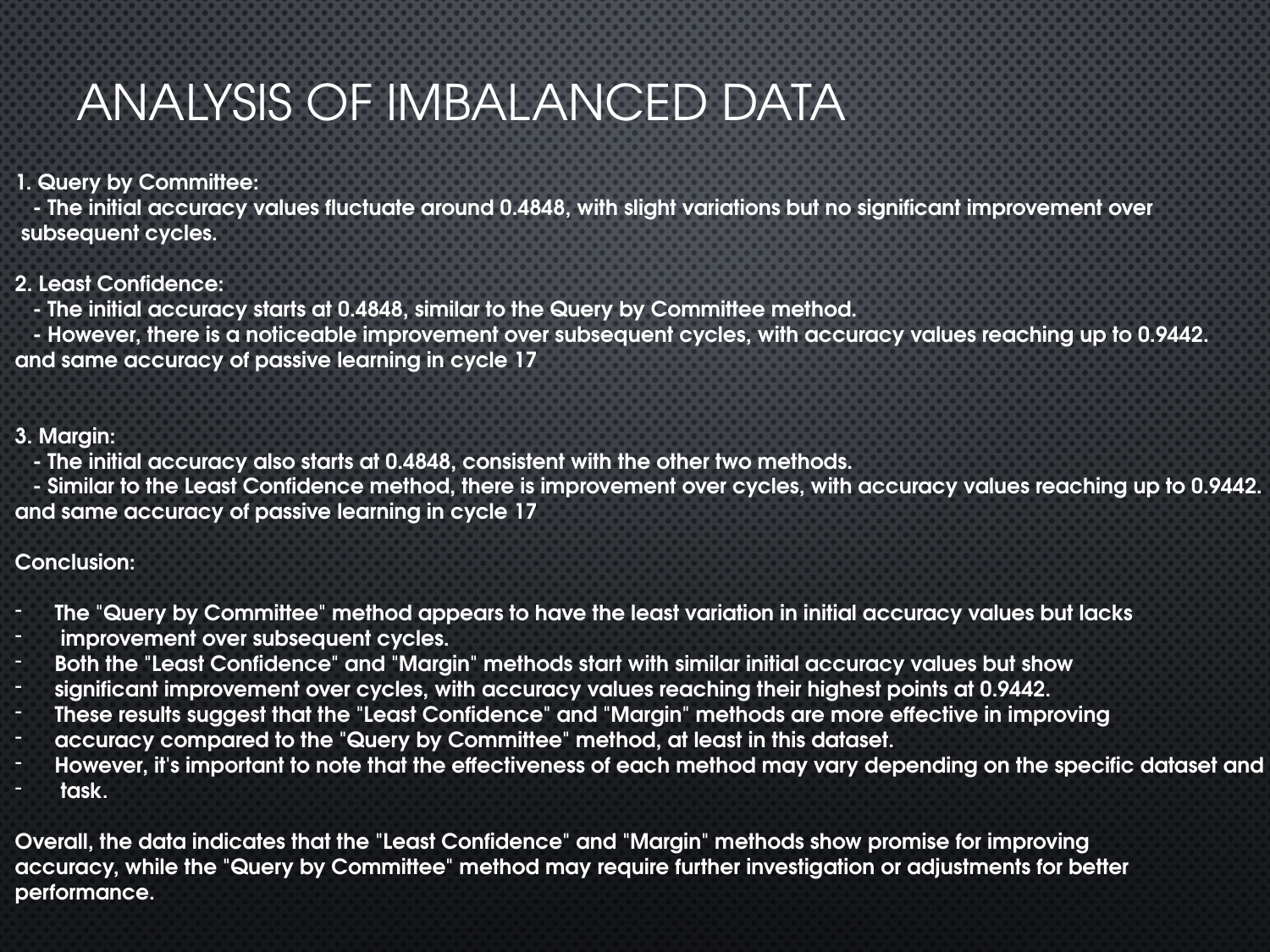

# Analysis of imbalanced data

1. Query by Committee:
   - The initial accuracy values fluctuate around 0.4848, with slight variations but no significant improvement over
 subsequent cycles.

2. Least Confidence:
   - The initial accuracy starts at 0.4848, similar to the Query by Committee method.
   - However, there is a noticeable improvement over subsequent cycles, with accuracy values reaching up to 0.9442.
and same accuracy of passive learning in cycle 17

3. Margin:
   - The initial accuracy also starts at 0.4848, consistent with the other two methods.
   - Similar to the Least Confidence method, there is improvement over cycles, with accuracy values reaching up to 0.9442.
and same accuracy of passive learning in cycle 17

Conclusion:

The "Query by Committee" method appears to have the least variation in initial accuracy values but lacks
 improvement over subsequent cycles.
Both the "Least Confidence" and "Margin" methods start with similar initial accuracy values but show
significant improvement over cycles, with accuracy values reaching their highest points at 0.9442.
These results suggest that the "Least Confidence" and "Margin" methods are more effective in improving
accuracy compared to the "Query by Committee" method, at least in this dataset.
However, it's important to note that the effectiveness of each method may vary depending on the specific dataset and
 task.

Overall, the data indicates that the "Least Confidence" and "Margin" methods show promise for improving
accuracy, while the "Query by Committee" method may require further investigation or adjustments for better
performance.